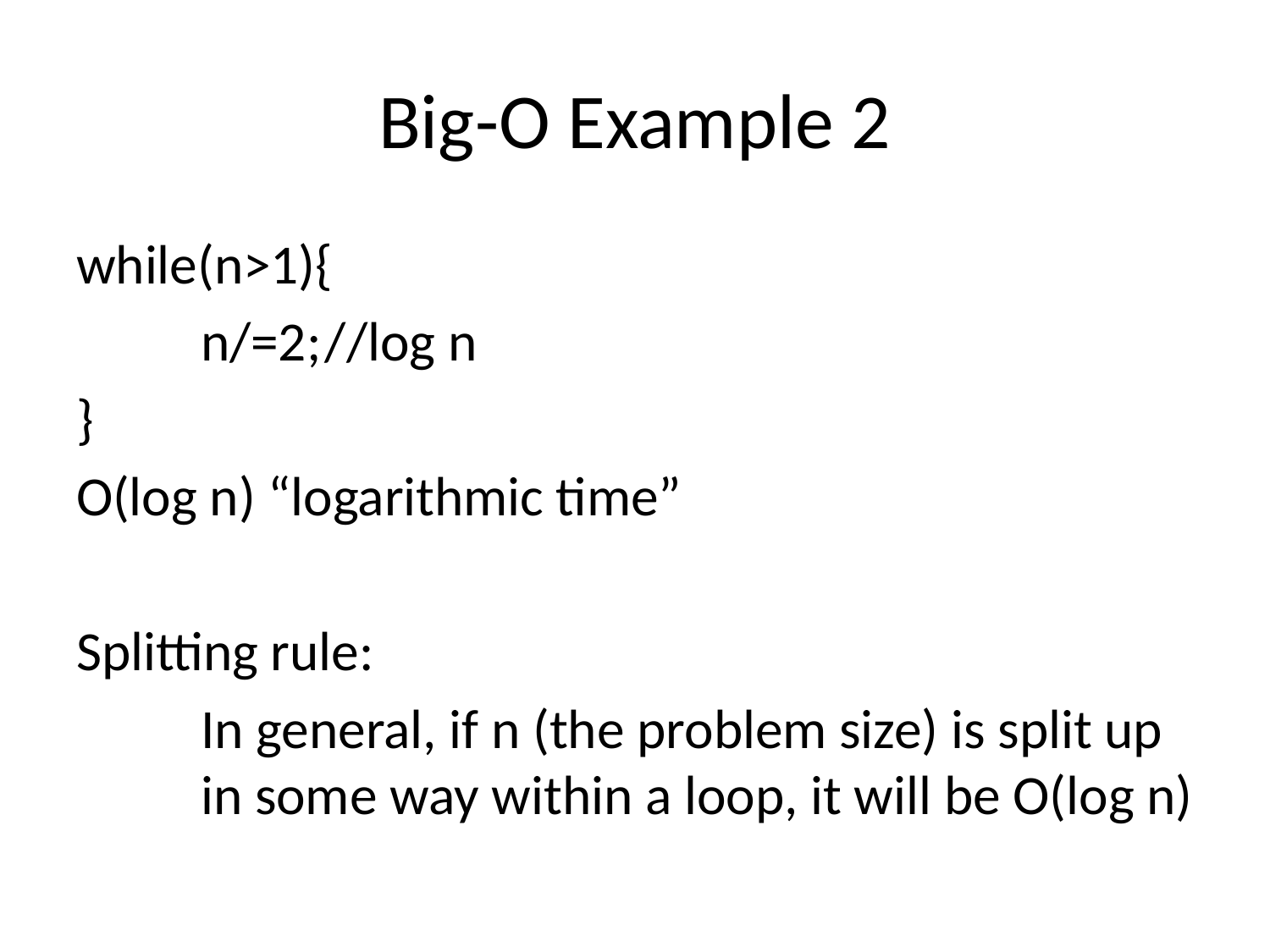

# Big-O Example 2
while(n>1){
	n/=2;		//log n
}
O(log n) “logarithmic time”

Splitting rule:
	In general, if n (the problem size) is split up 	in some way within a loop, it will be O(log n)